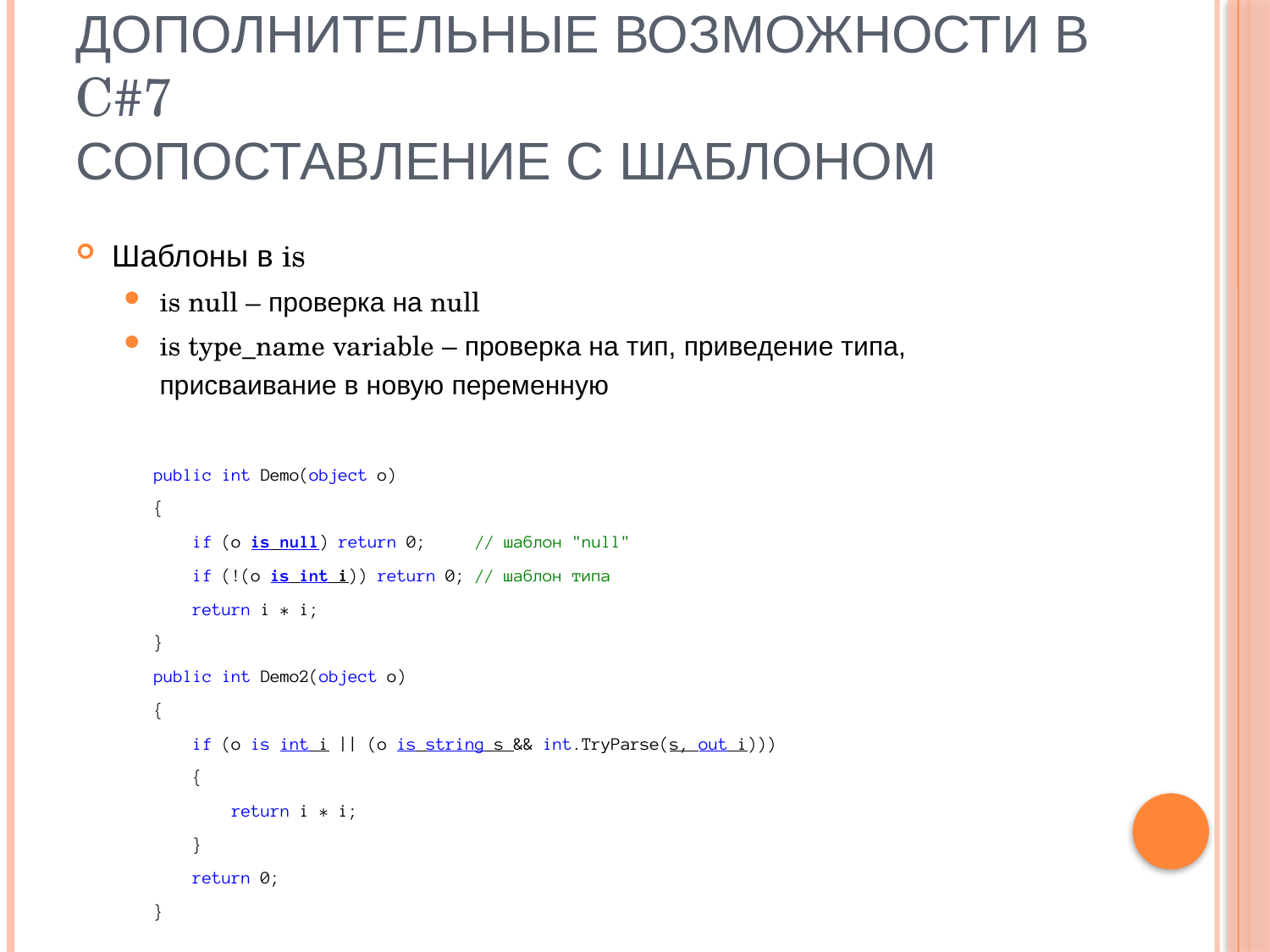

# Дополнительные возможности в C#7 Сопоставление с шаблоном
Шаблоны в is
is null – проверка на null
is type_name variable – проверка на тип, приведение типа, присваивание в новую переменную

        public int Demo(object o)
        {
            if (o is null) return 0;     // шаблон "null"
            if (!(o is int i)) return 0; // шаблон типа
            return i * i;
        }
        public int Demo2(object o)
        {
            if (o is int i || (o is string s && int.TryParse(s, out i)))
            {
                return i * i;
            }
            return 0;
        }